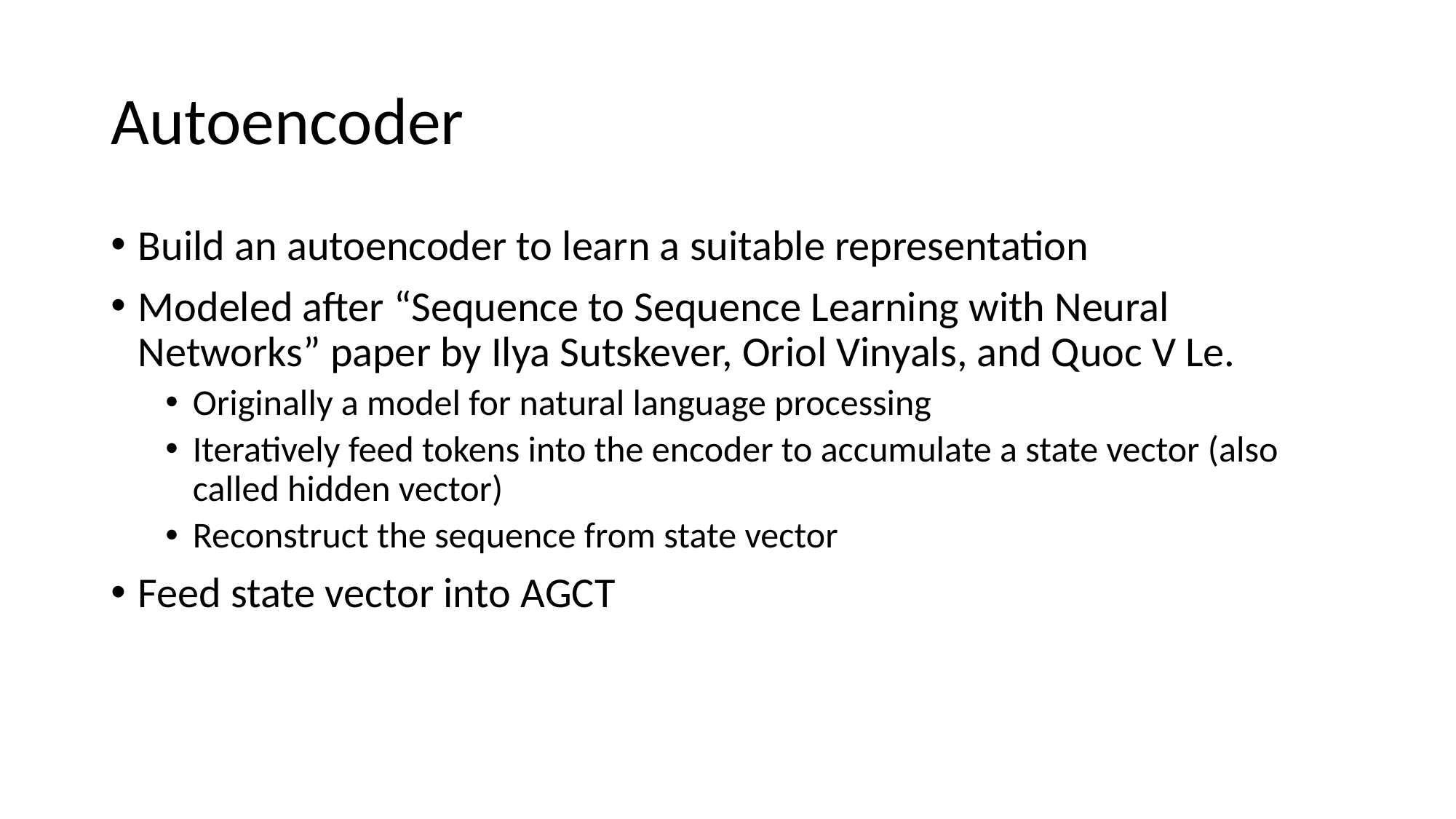

# Autoencoder
Build an autoencoder to learn a suitable representation
Modeled after “Sequence to Sequence Learning with Neural Networks” paper by Ilya Sutskever, Oriol Vinyals, and Quoc V Le.
Originally a model for natural language processing
Iteratively feed tokens into the encoder to accumulate a state vector (also called hidden vector)
Reconstruct the sequence from state vector
Feed state vector into AGCT